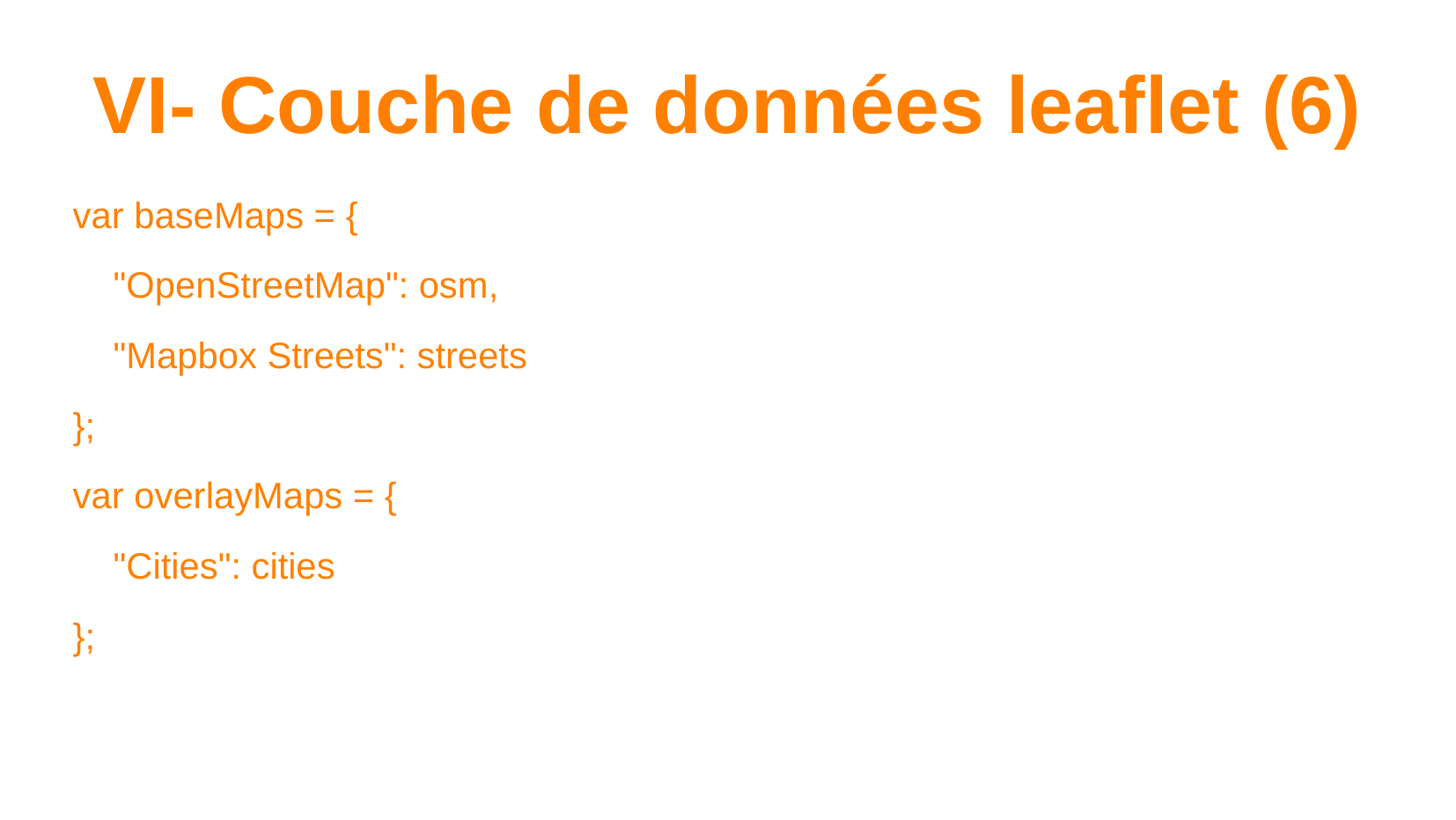

VI- Couche de données leaflet (6)
# var baseMaps = {
    "OpenStreetMap": osm,
    "Mapbox Streets": streets
};
var overlayMaps = {
    "Cities": cities
};